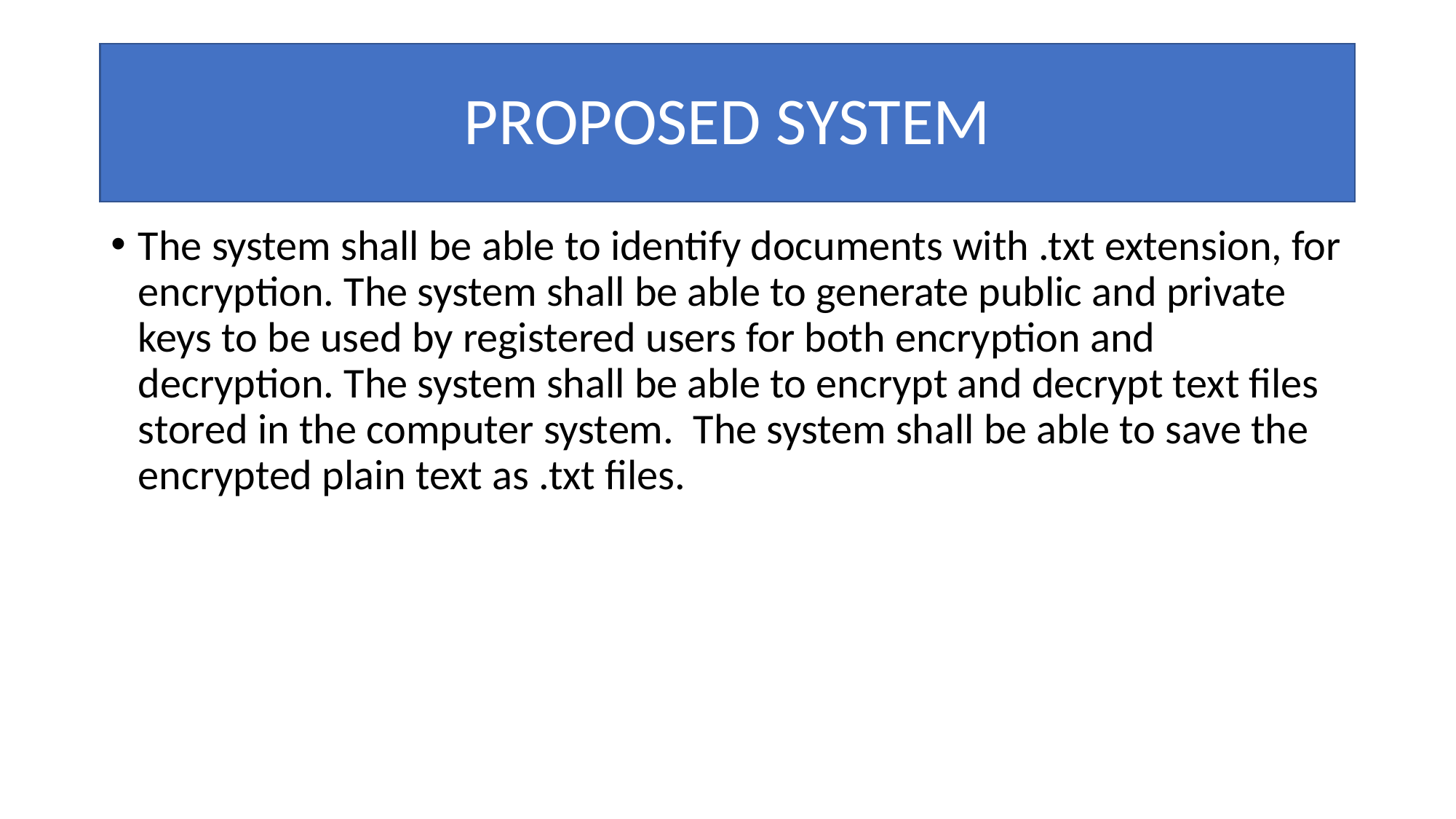

# PROPOSED SYSTEM
The system shall be able to identify documents with .txt extension, for encryption. The system shall be able to generate public and private keys to be used by registered users for both encryption and decryption. The system shall be able to encrypt and decrypt text files stored in the computer system.  The system shall be able to save the encrypted plain text as .txt files.